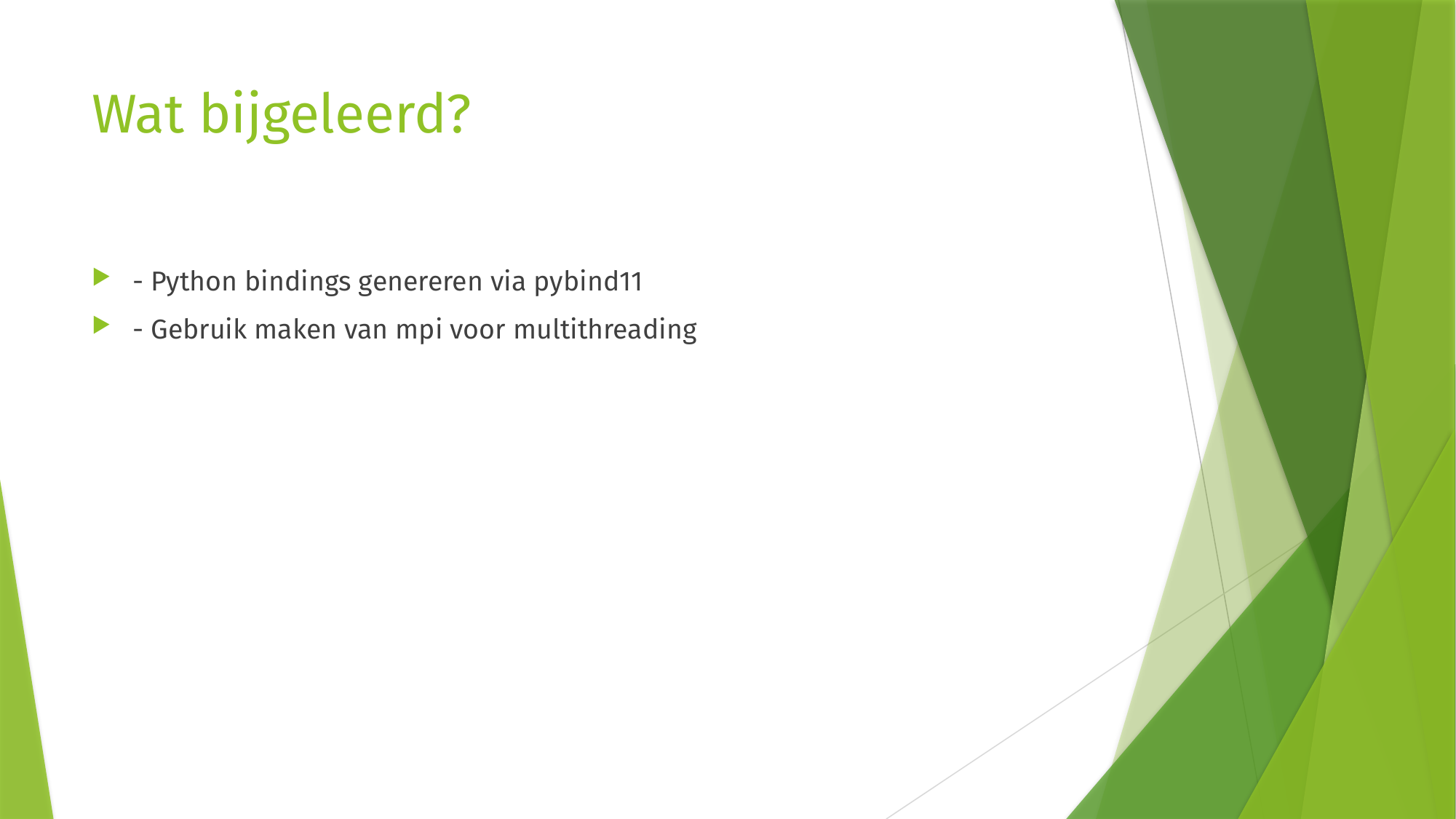

# Wat bijgeleerd?
- Python bindings genereren via pybind11
- Gebruik maken van mpi voor multithreading